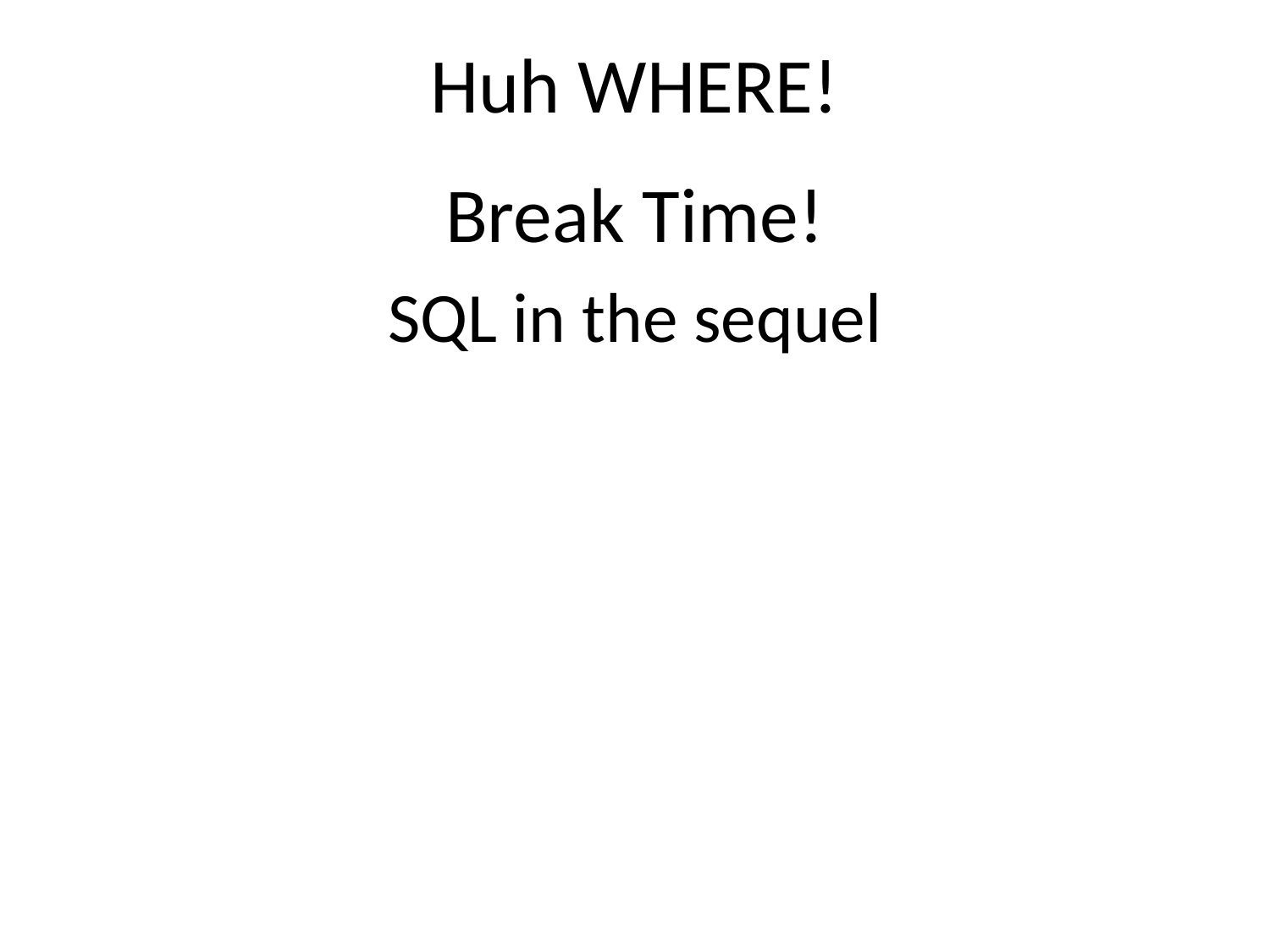

# Huh WHERE!
Break Time!
SQL in the sequel